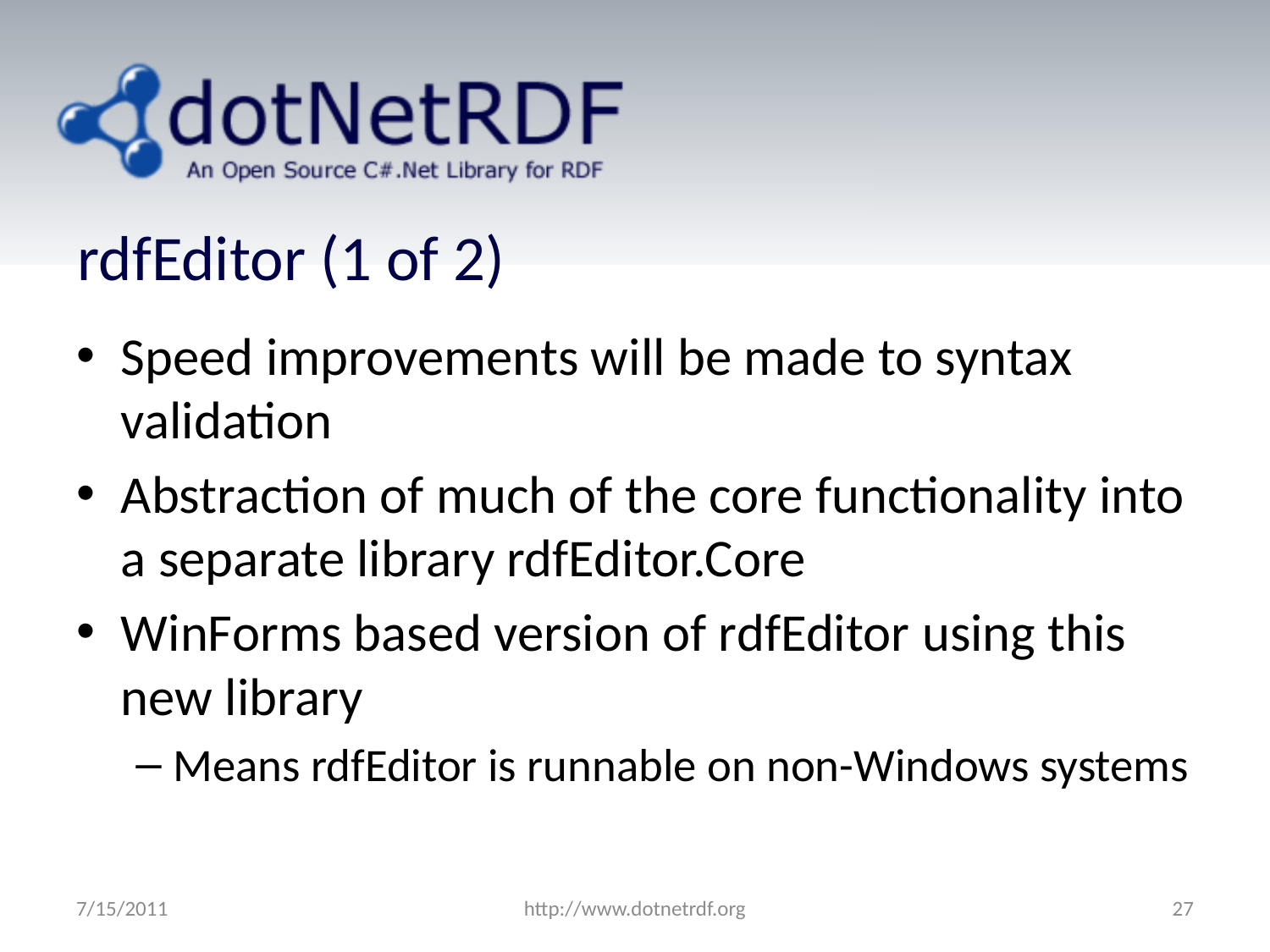

# rdfEditor (1 of 2)
Speed improvements will be made to syntax validation
Abstraction of much of the core functionality into a separate library rdfEditor.Core
WinForms based version of rdfEditor using this new library
Means rdfEditor is runnable on non-Windows systems
7/15/2011
http://www.dotnetrdf.org
27